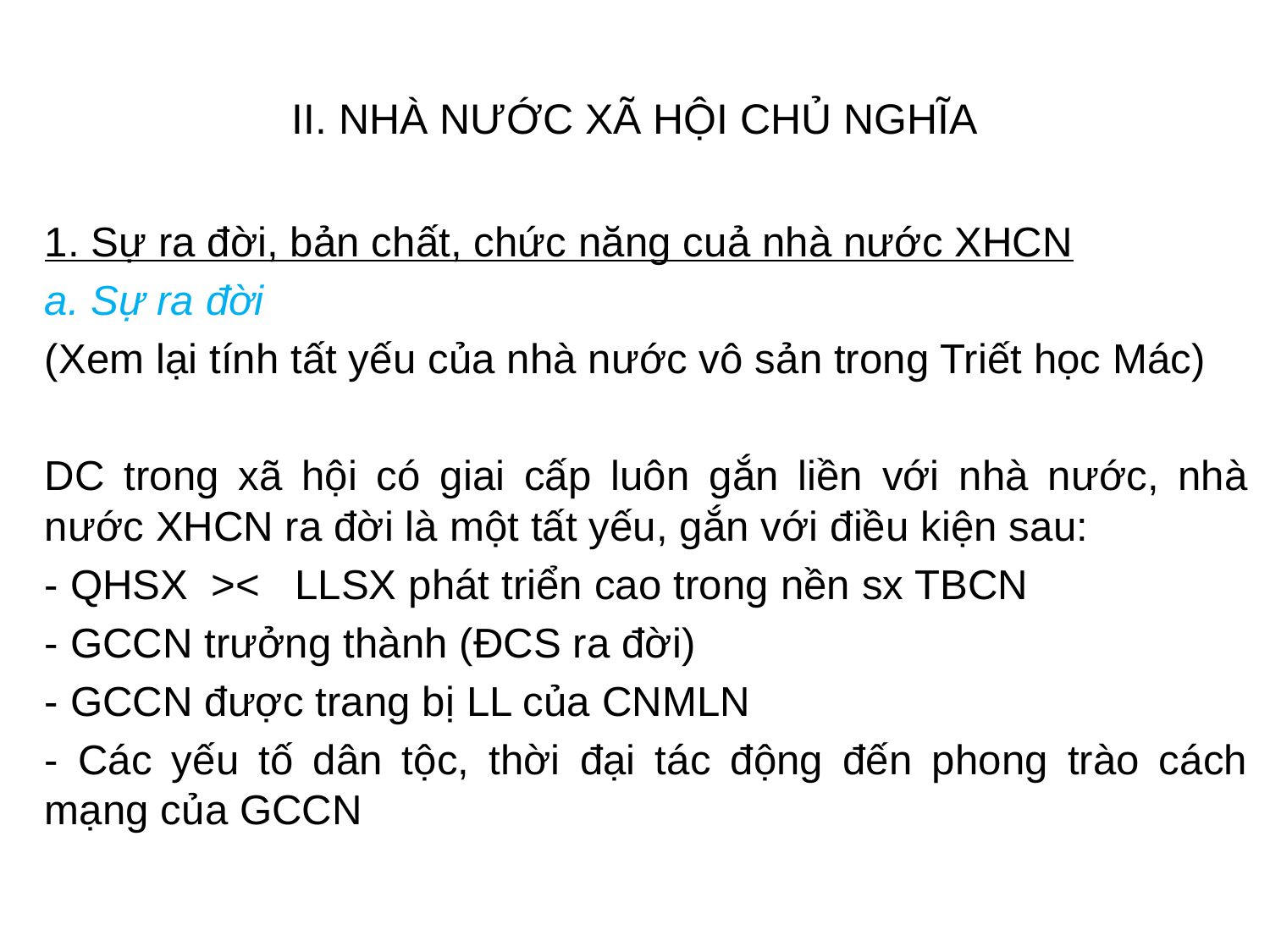

# II. NHÀ NƯỚC XÃ HỘI CHỦ NGHĨA
1. Sự ra đời, bản chất, chức năng cuả nhà nước XHCN
a. Sự ra đời
(Xem lại tính tất yếu của nhà nước vô sản trong Triết học Mác)

DC trong xã hội có giai cấp luôn gắn liền với nhà nước, nhà nước XHCN ra đời là một tất yếu, gắn với điều kiện sau:
- QHSX  ><   LLSX phát triển cao trong nền sx TBCN
- GCCN trưởng thành (ĐCS ra đời)
- GCCN được trang bị LL của CNMLN
- Các yếu tố dân tộc, thời đại tác động đến phong trào cách mạng của GCCN